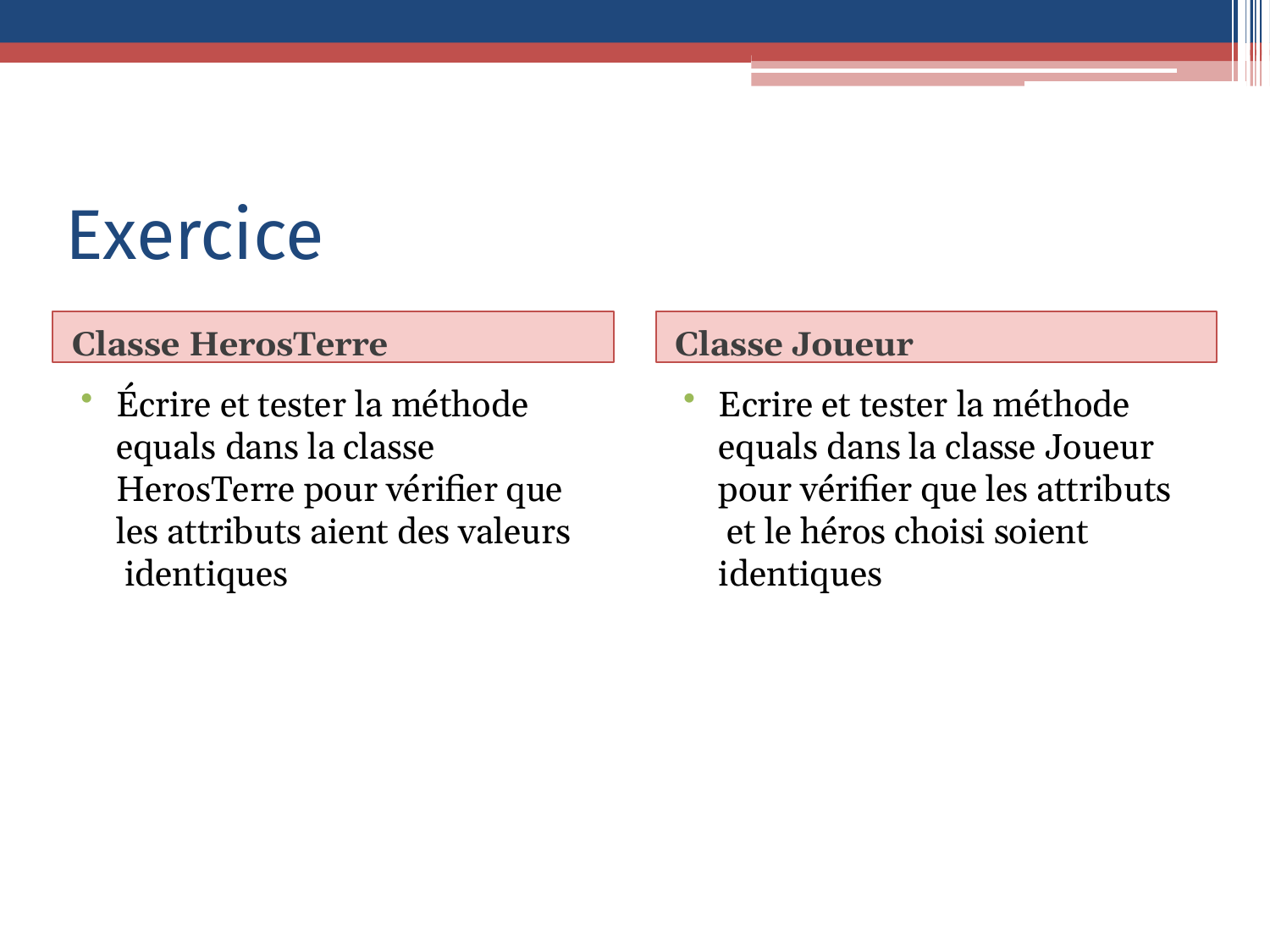

# Exercice
Classe HerosTerre
Classe Joueur
Écrire et tester la méthode  equals dans la classe  HerosTerre pour vérifier que  les attributs aient des valeurs  identiques
Ecrire et tester la méthode  equals dans la classe Joueur  pour vérifier que les attributs  et le héros choisi soient  identiques